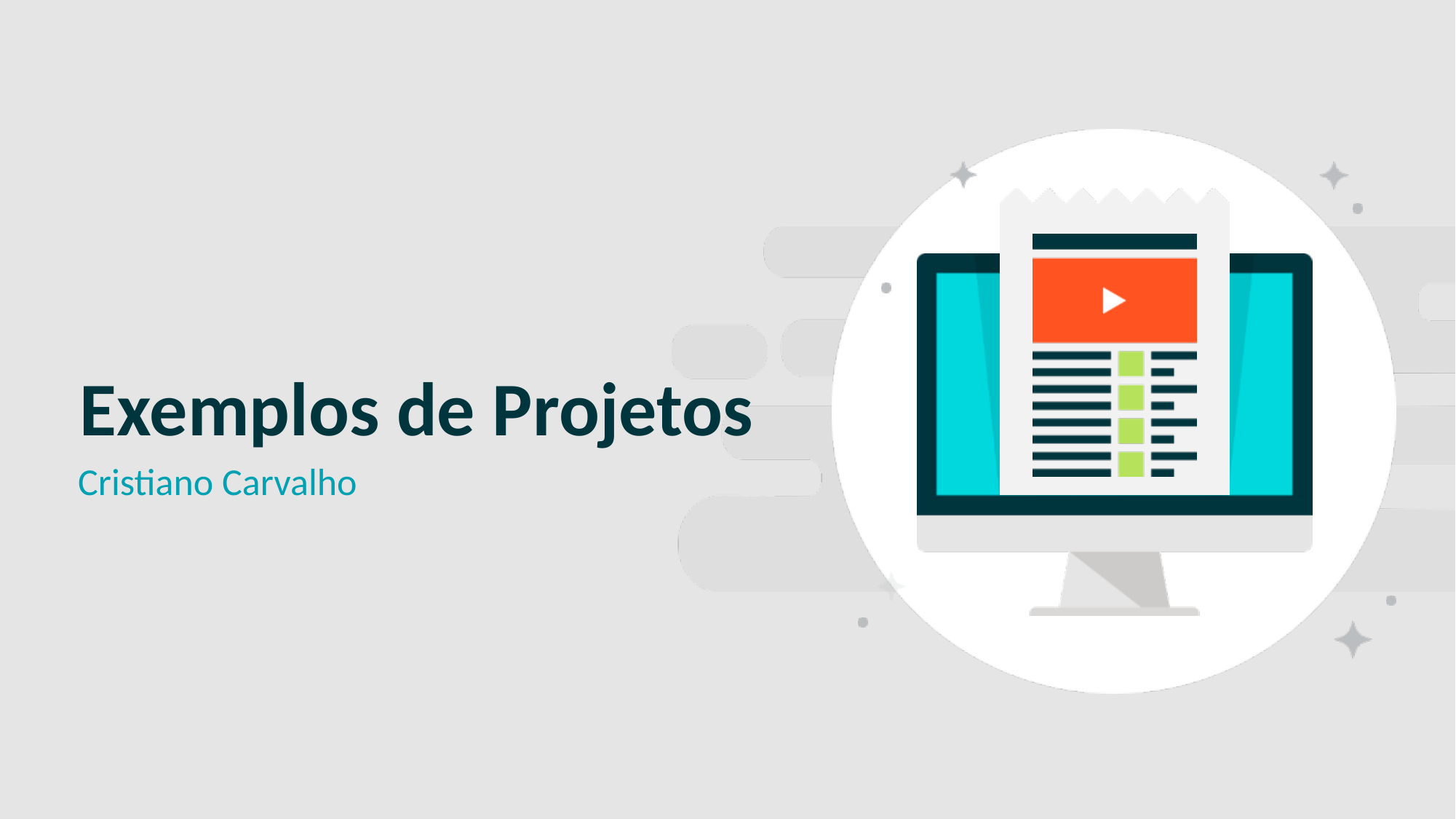

SLIDE CAPA
# Exemplos de Projetos
Cristiano Carvalho